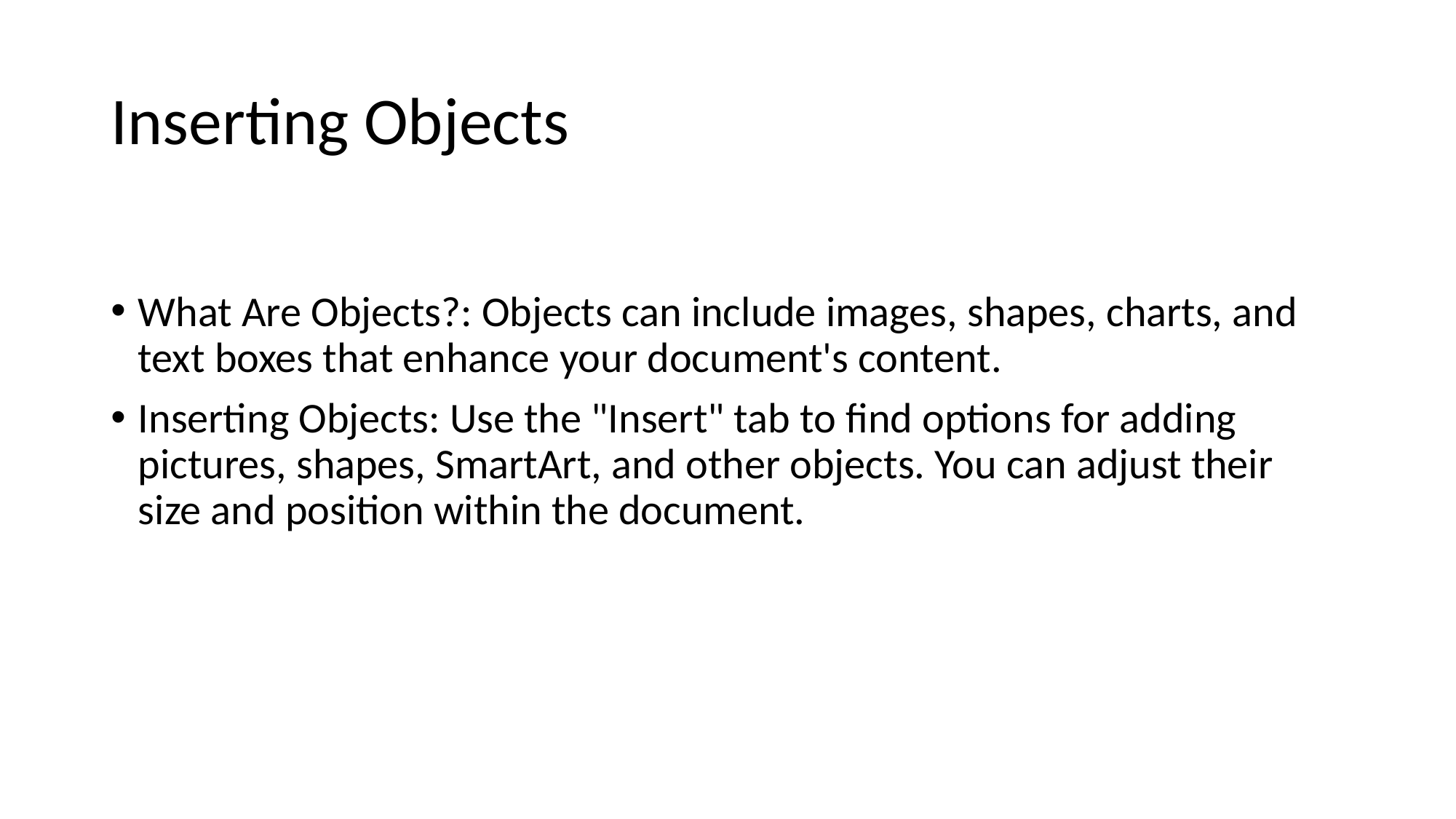

# Inserting Objects

What Are Objects?: Objects can include images, shapes, charts, and text boxes that enhance your document's content.
Inserting Objects: Use the "Insert" tab to find options for adding pictures, shapes, SmartArt, and other objects. You can adjust their size and position within the document.